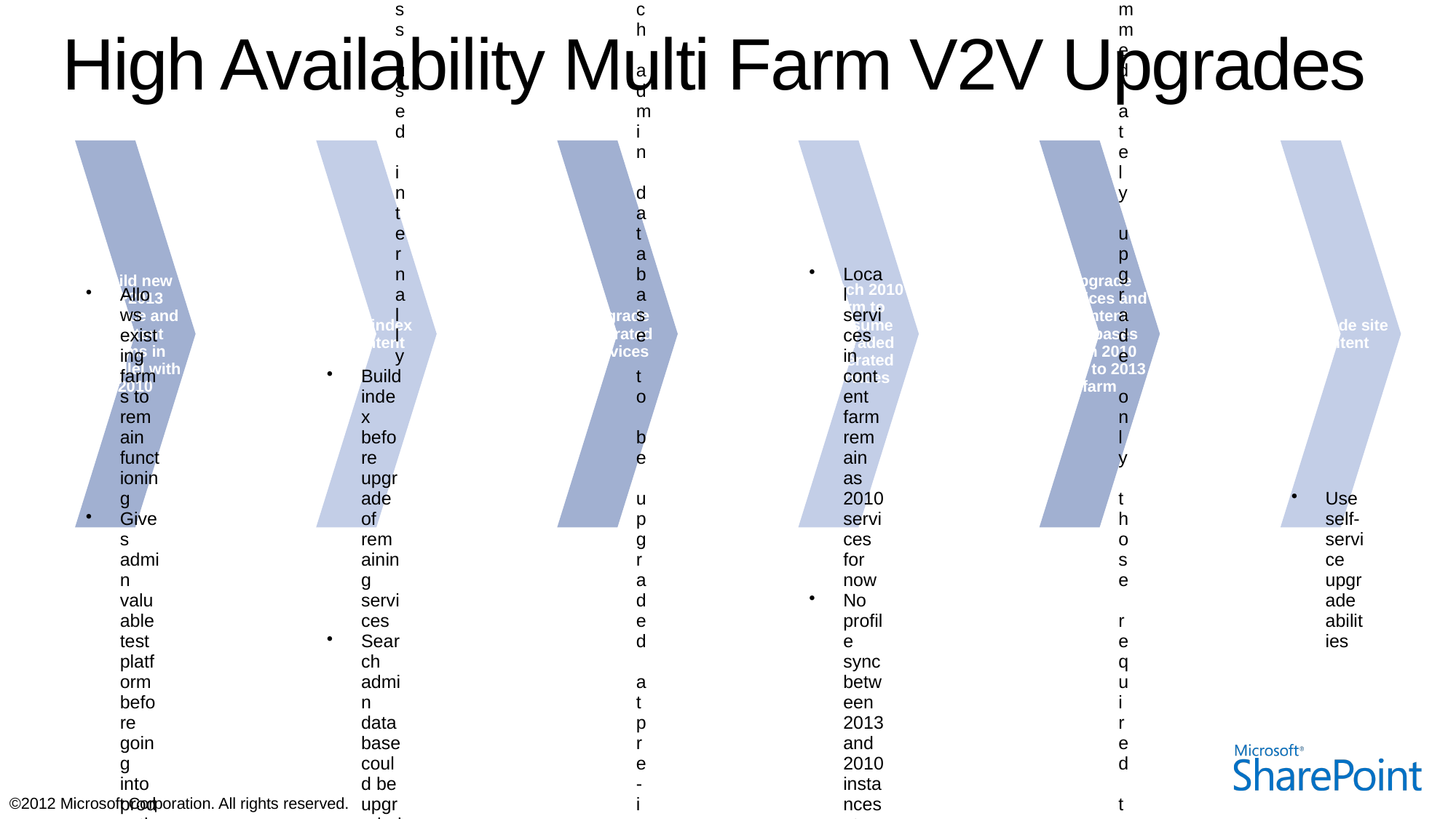

# High Availability Multi Farm V2V Upgrades
Pre-index content
Upgrade site content
Use self-service upgrade abilities